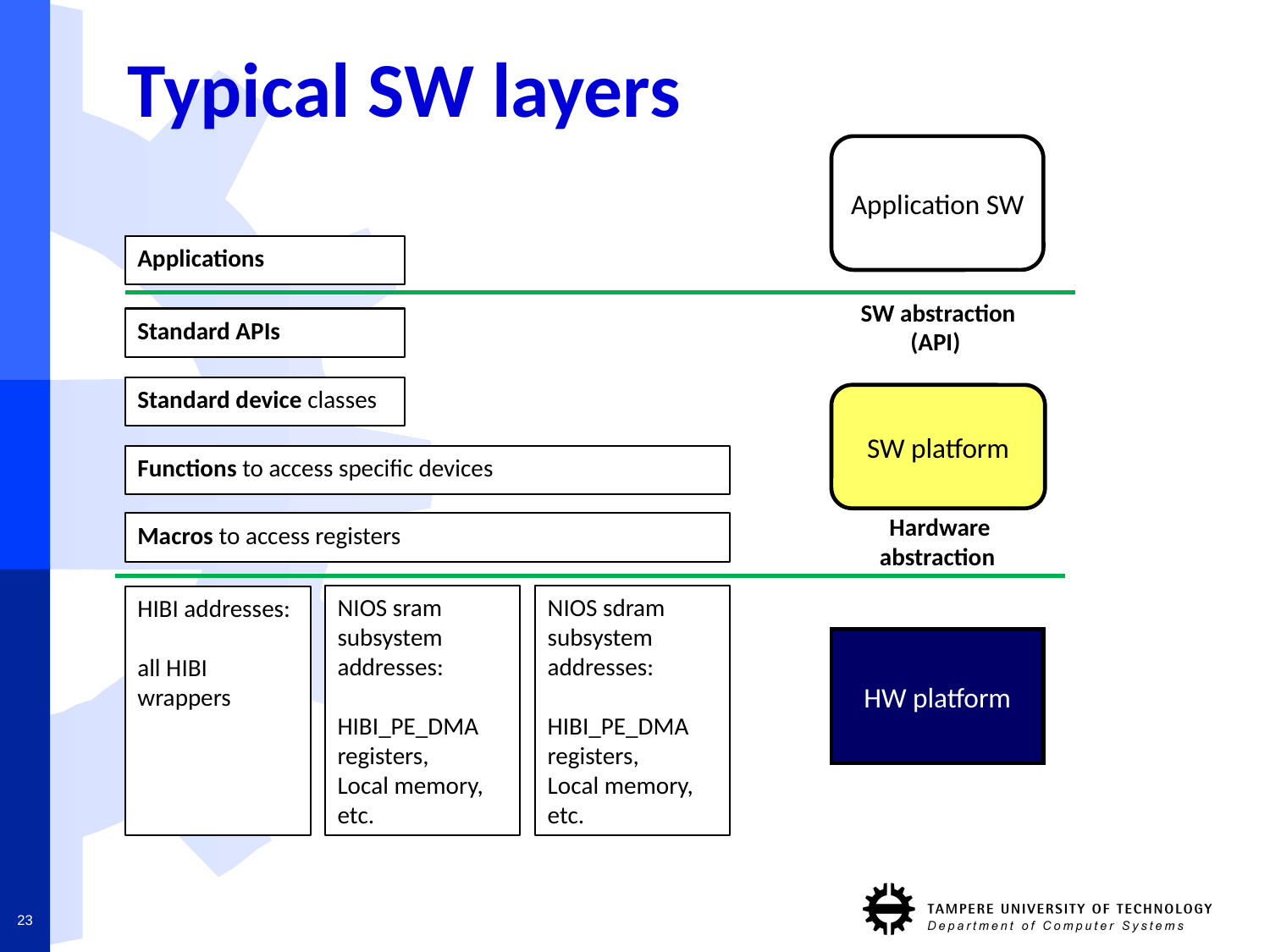

# Typical SW layers
Application SW
SW abstraction (API)
SW platform
Hardware abstraction
HW platform
Applications
Standard APIs
Standard device classes
Functions to access specific devices
Macros to access registers
NIOS sram subsystem addresses:

HIBI_PE_DMA registers,
Local memory, etc.
NIOS sdram subsystem addresses:

HIBI_PE_DMA registers,
Local memory, etc.
HIBI addresses:

all HIBI wrappers
23